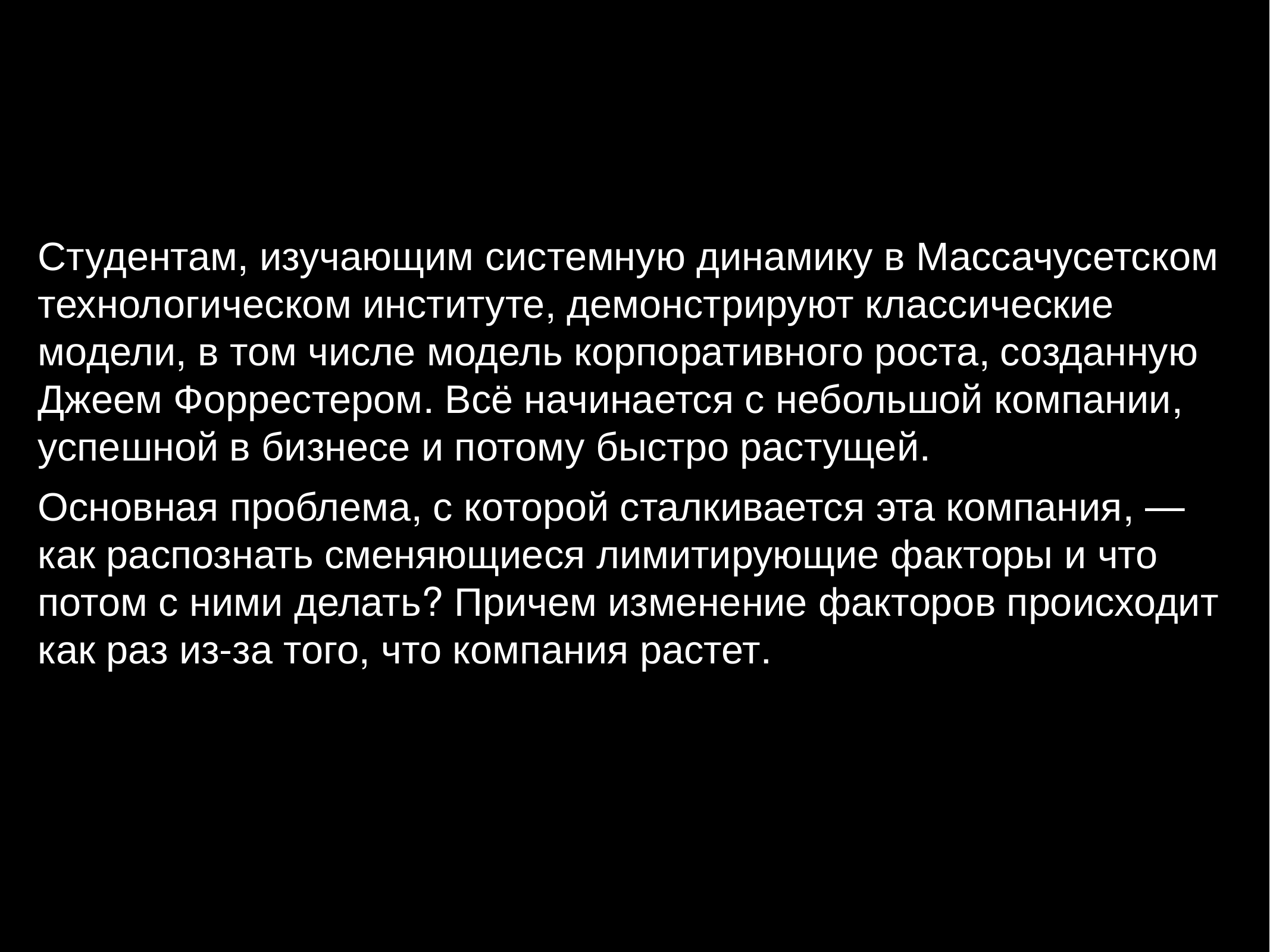

42
Студентам, изучающим системную динамику в Массачусетском технологическом институте, демонстрируют классические модели, в том числе модель корпоративного роста, созданную Джеем Форрестером. Всё начинается с небольшой компании, успешной в бизнесе и потому быстро растущей.
Основная проблема, с которой сталкивается эта компания, — как распознать сменяющиеся лимитирующие факторы и что потом с ними делать? Причем изменение факторов происходит как раз из-за того, что компания растет.